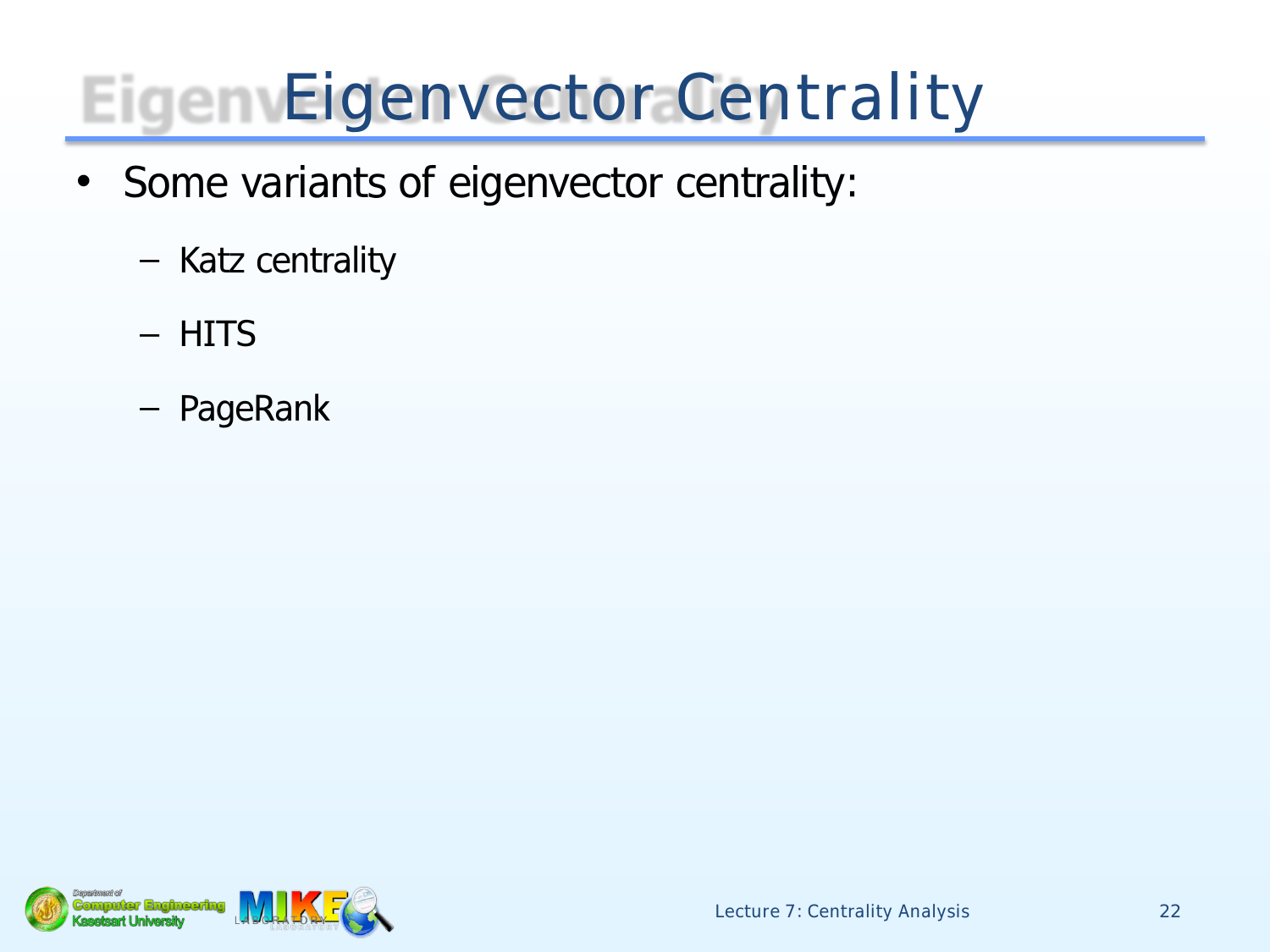

# Eigenvector Centrality
Some variants of eigenvector centrality:
Katz centrality
HITS
PageRank
Lecture 7: Centrality Analysis
22